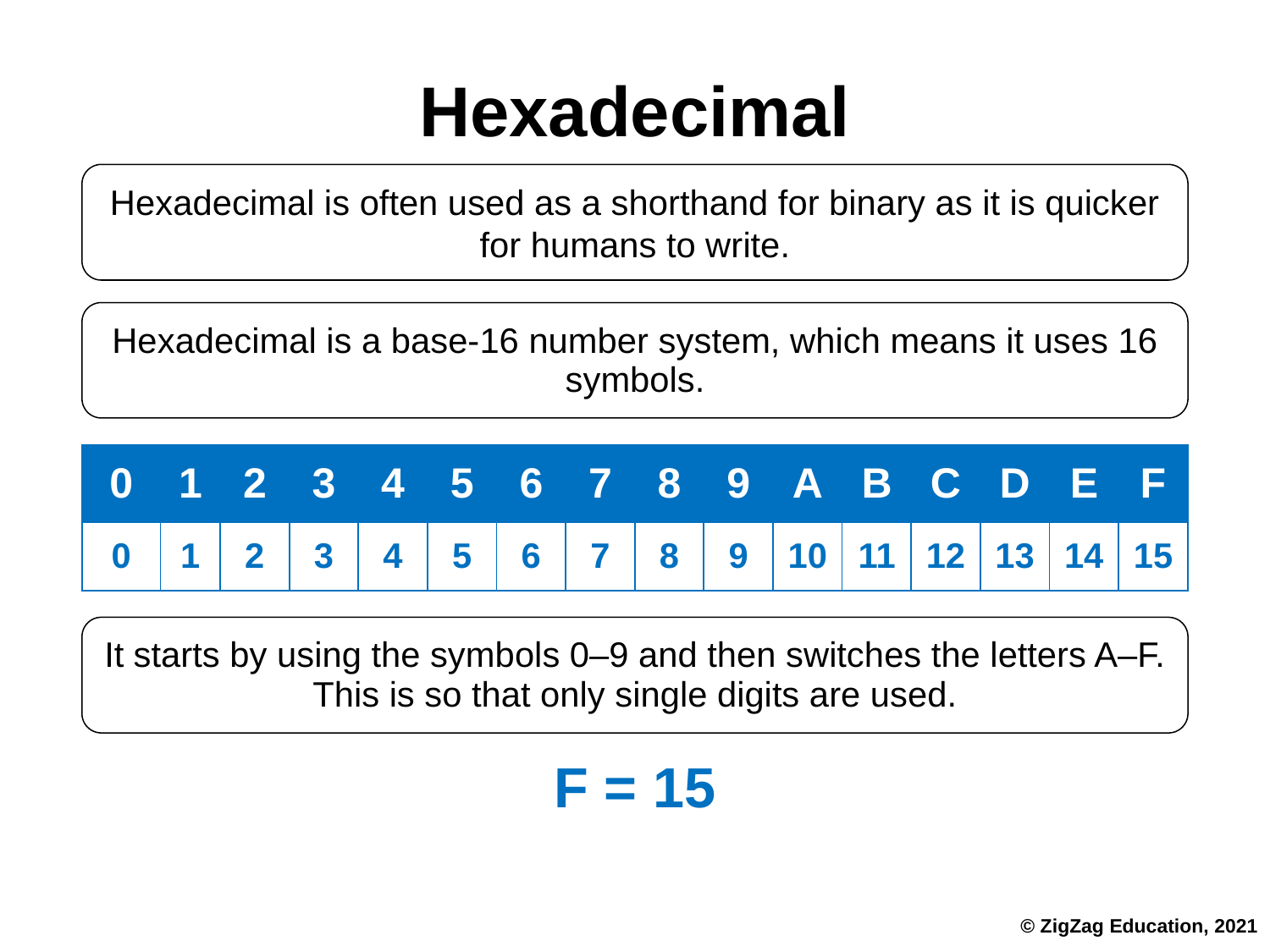

# Hexadecimal
Hexadecimal is often used as a shorthand for binary as it is quicker for humans to write.
Hexadecimal is a base-16 number system, which means it uses 16 symbols.
| 0 | 1 | 2 | 3 | 4 | 5 | 6 | 7 | 8 | 9 | A | B | C | D | E | F |
| --- | --- | --- | --- | --- | --- | --- | --- | --- | --- | --- | --- | --- | --- | --- | --- |
| 0 | 1 | 2 | 3 | 4 | 5 | 6 | 7 | 8 | 9 | 10 | 11 | 12 | 13 | 14 | 15 |
It starts by using the symbols 0–9 and then switches the letters A–F. This is so that only single digits are used.
F = 15
© ZigZag Education, 2021